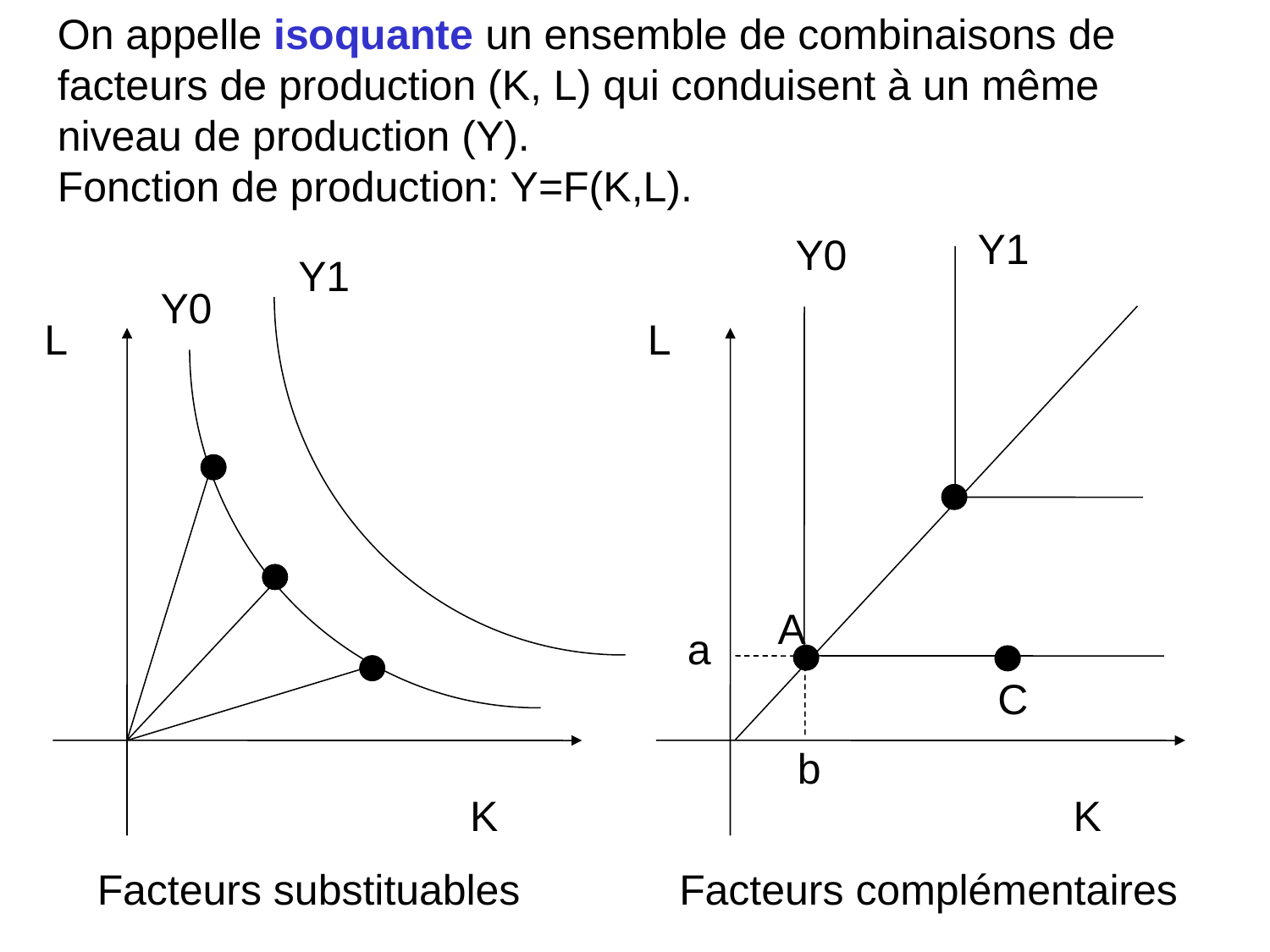

On appelle isoquante un ensemble de combinaisons de facteurs de production (K, L) qui conduisent à un même niveau de production (Y).
Fonction de production: Y=F(K,L).
Y1
Y0
Y1

Y0

L

  K

L

A
a

C
b

  K
Facteurs substituables
Facteurs complémentaires